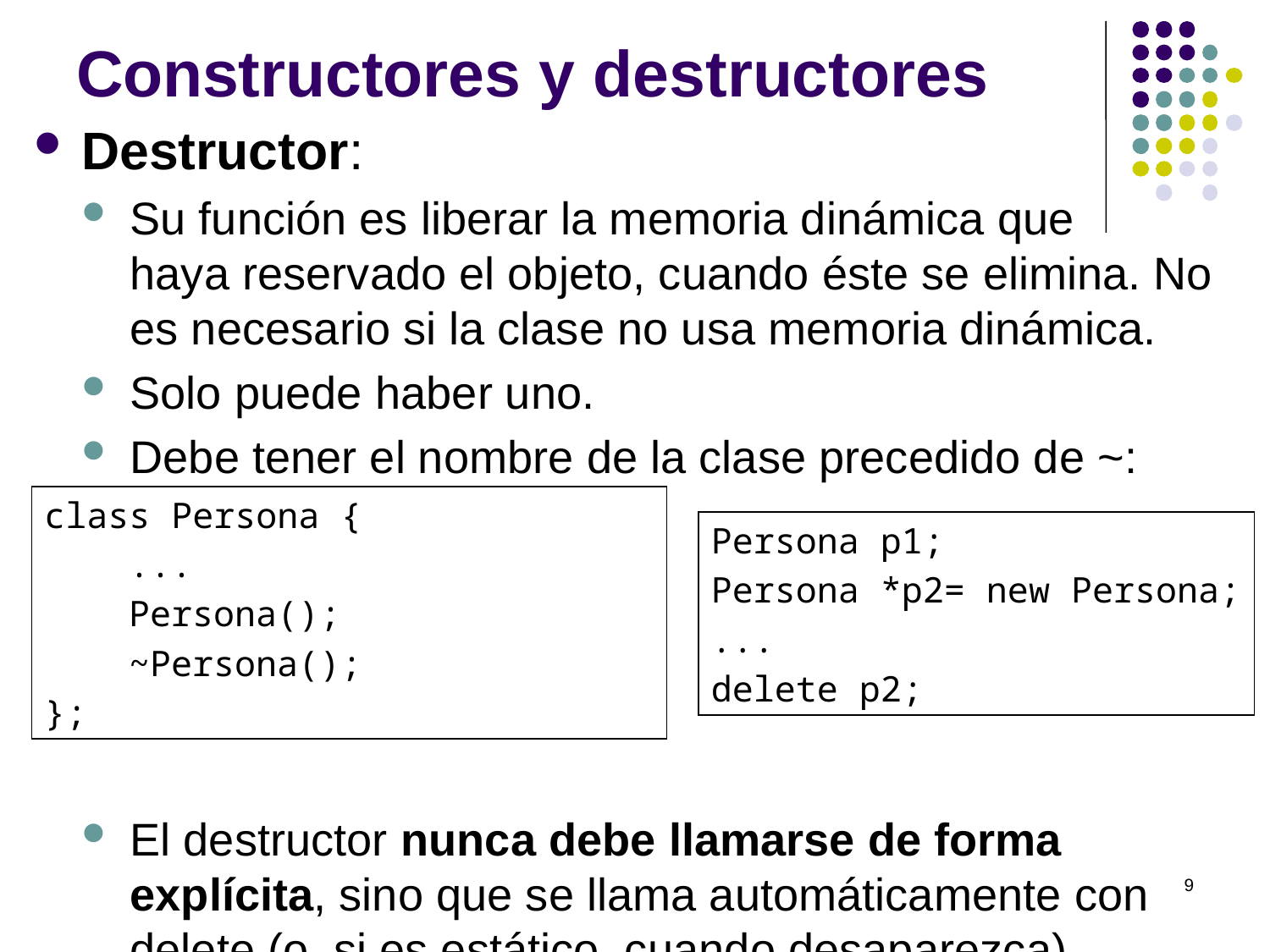

# Constructores y destructores
Destructor:
Su función es liberar la memoria dinámica que
haya reservado el objeto, cuando éste se elimina. No es necesario si la clase no usa memoria dinámica.
Solo puede haber uno.
Debe tener el nombre de la clase precedido de ~:

El destructor nunca debe llamarse de forma explícita, sino que se llama automáticamente con delete (o, si es estático, cuando desaparezca).
class Persona {
    ...
    Persona();
    ~Persona();
};
Persona p1;
Persona *p2= new Persona;
...
delete p2;
9